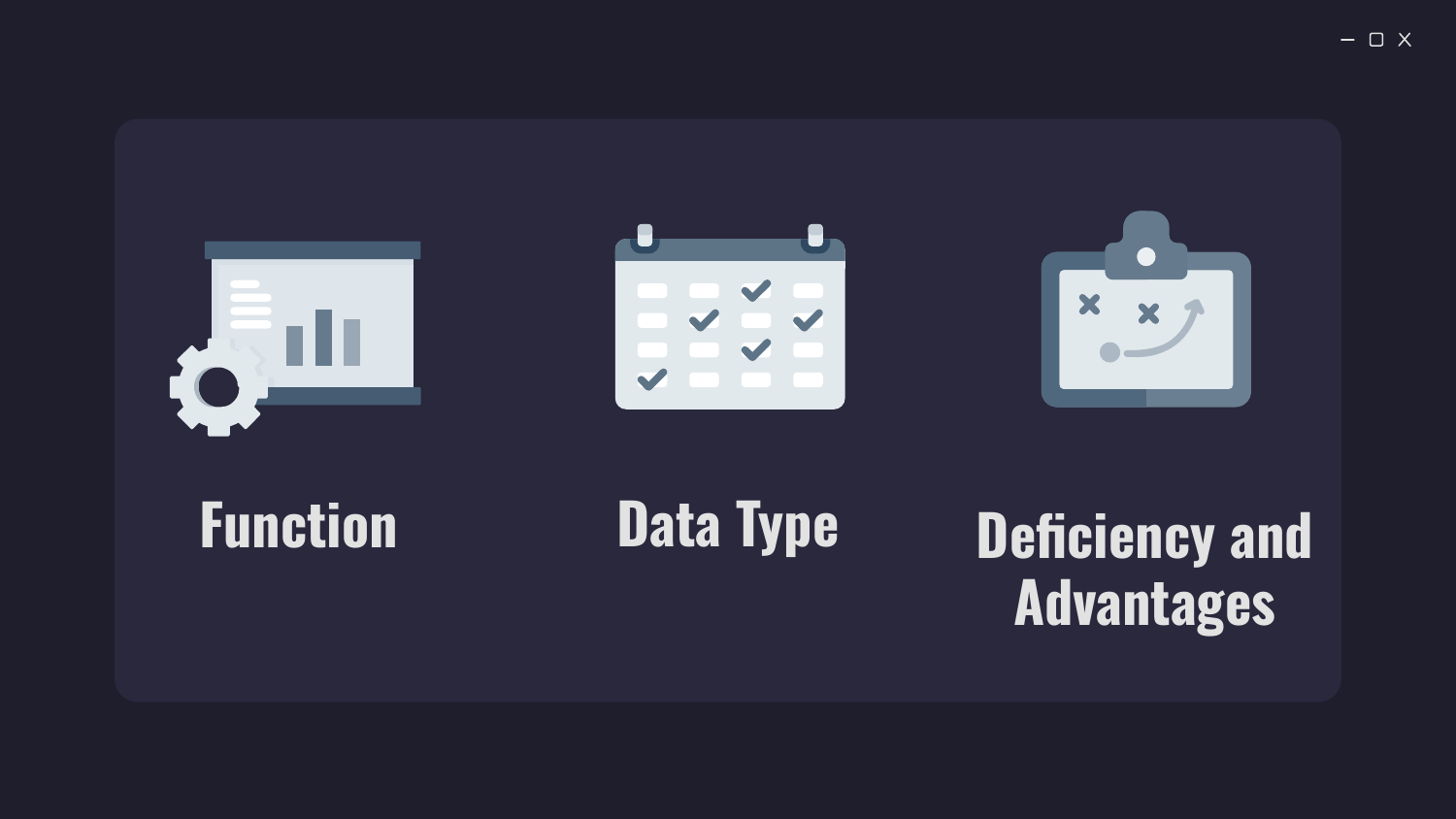

Data Type
# Function
Deficiency and Advantages